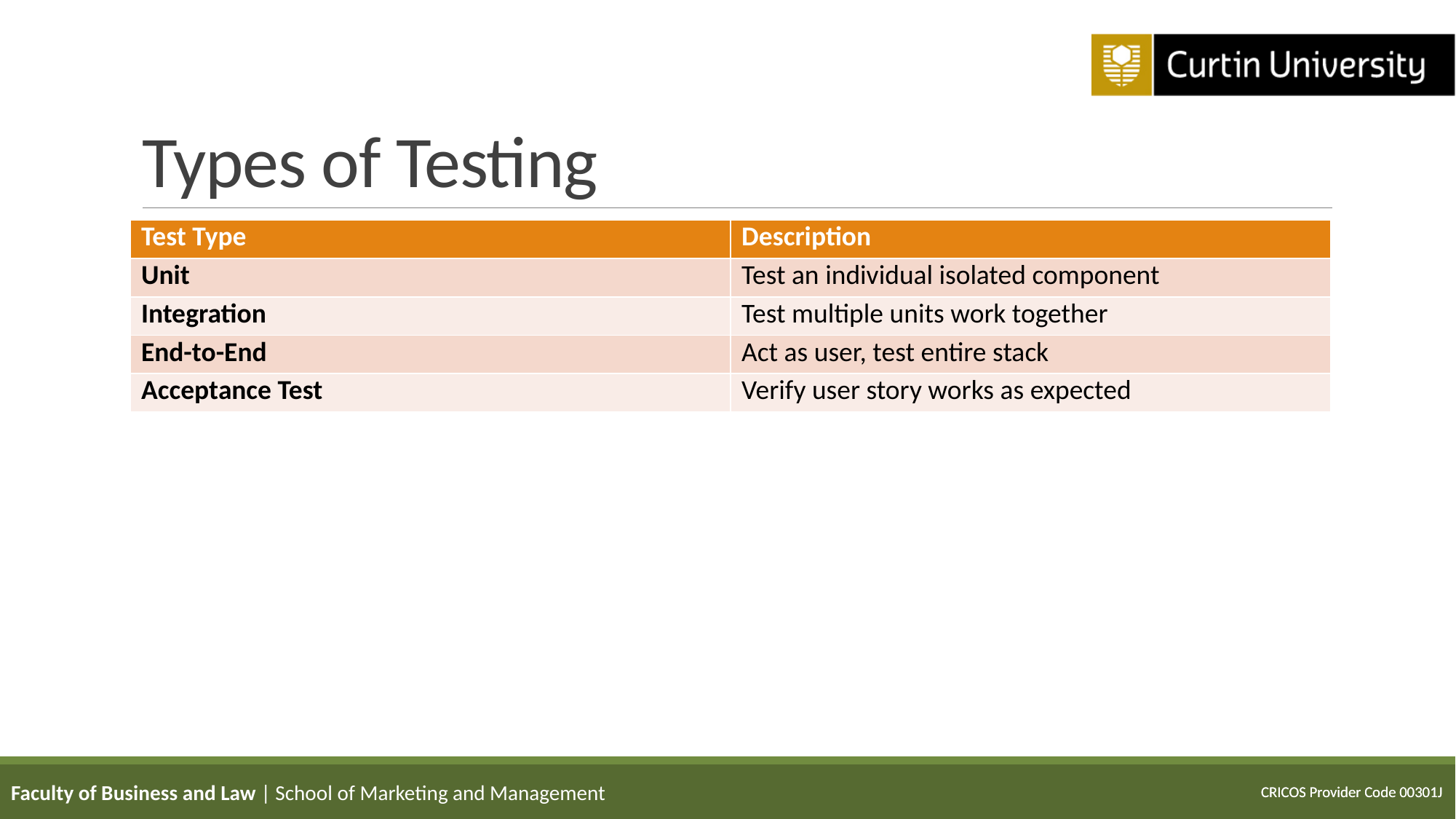

# Types of Testing
| Test Type | Description |
| --- | --- |
| Unit | Test an individual isolated component |
| Integration | Test multiple units work together |
| End-to-End | Act as user, test entire stack |
| Acceptance Test | Verify user story works as expected |
Faculty of Business and Law | School of Marketing and Management